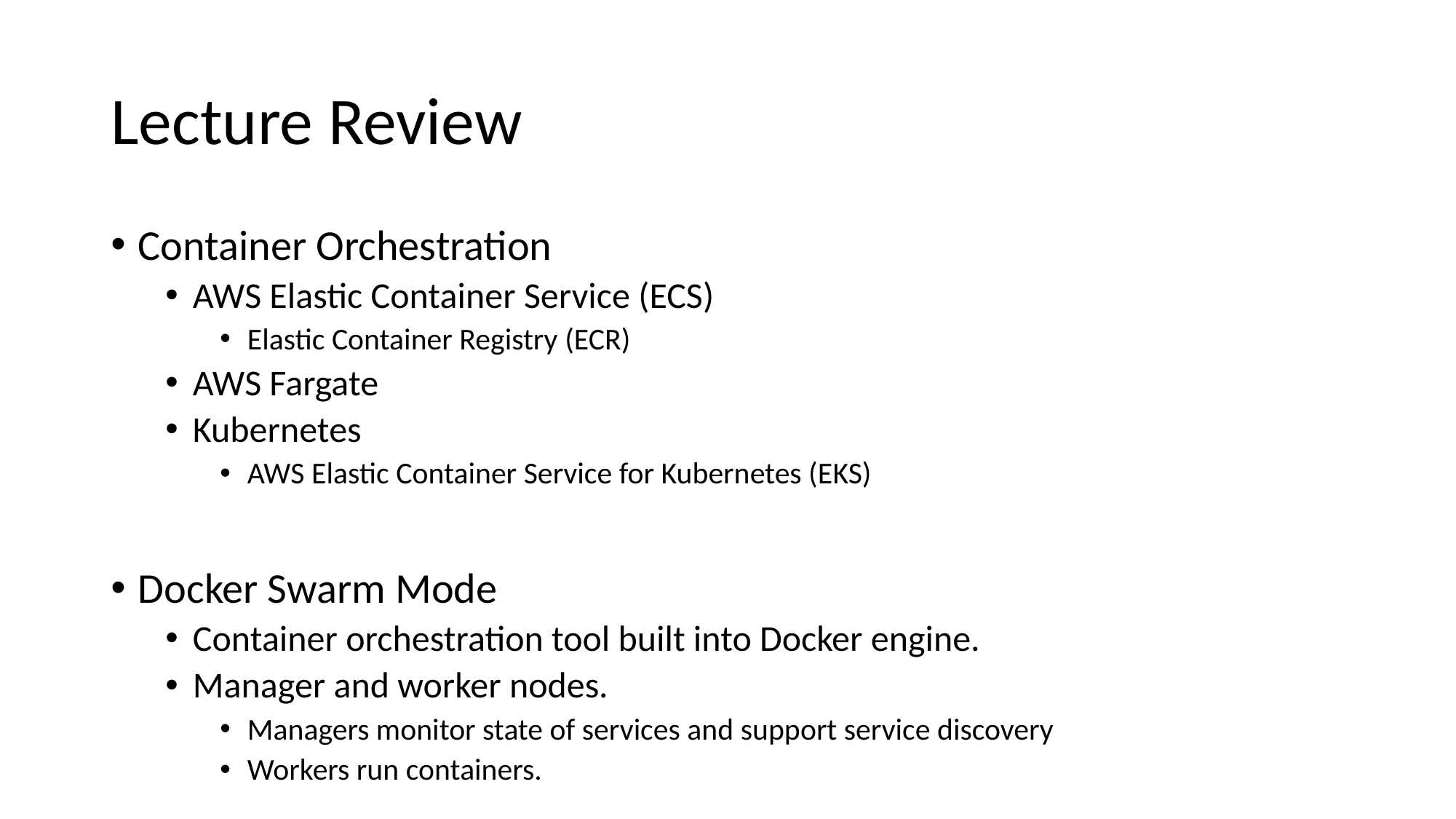

# Lecture Review
Container Orchestration
AWS Elastic Container Service (ECS)
Elastic Container Registry (ECR)
AWS Fargate
Kubernetes
AWS Elastic Container Service for Kubernetes (EKS)

Docker Swarm Mode
Container orchestration tool built into Docker engine.
Manager and worker nodes.
Managers monitor state of services and support service discovery
Workers run containers.